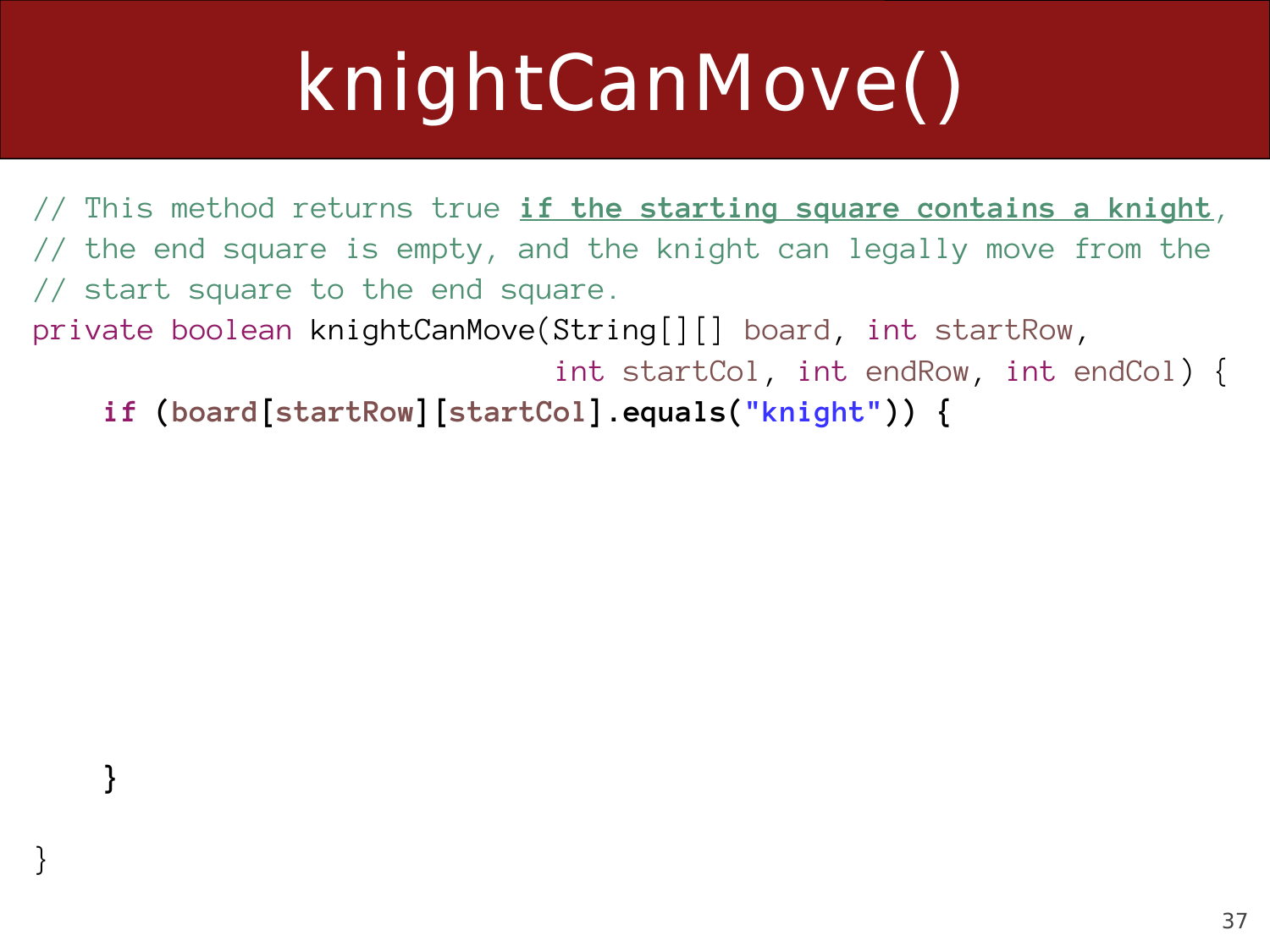

# knightCanMove()
// This method returns true if the starting square contains a knight,
// the end square is empty, and the knight can legally move from the
// start square to the end square.
private boolean knightCanMove(String[][] board, int startRow,
                              int startCol, int endRow, int endCol) {
    if (board[startRow][startCol].equals("knight")) {

    }

}